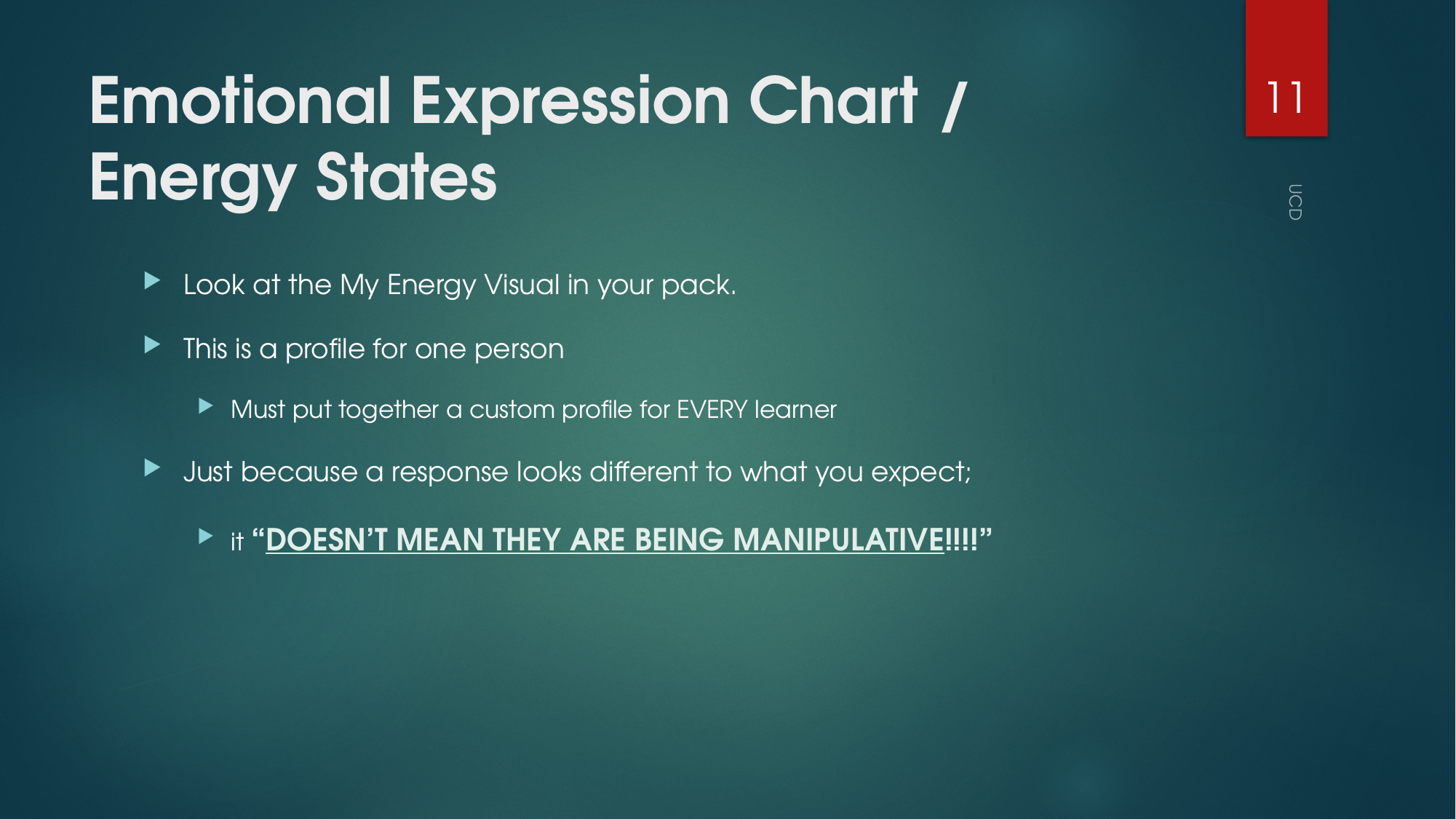

11
# Emotional Expression Chart / Energy States
Look at the My Energy Visual in your pack.
This is a profile for one person
Must put together a custom profile for EVERY learner
Just because a response looks different to what you expect;
it “DOESN’T MEAN THEY ARE BEING MANIPULATIVE!!!!”
UCD